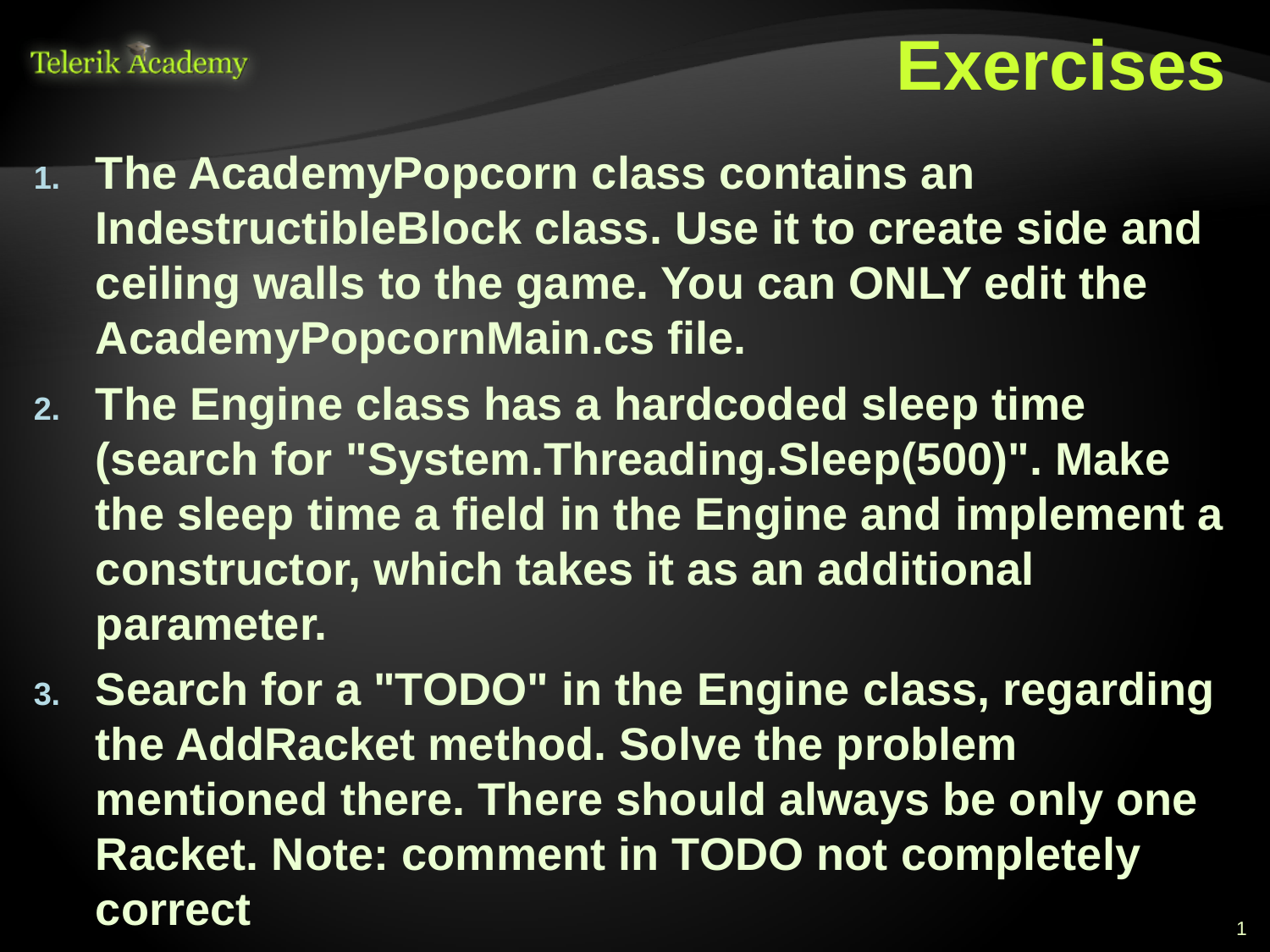

# Exercises
The AcademyPopcorn class contains an IndestructibleBlock class. Use it to create side and ceiling walls to the game. You can ONLY edit the AcademyPopcornMain.cs file.
The Engine class has a hardcoded sleep time (search for "System.Threading.Sleep(500)". Make the sleep time a field in the Engine and implement a constructor, which takes it as an additional parameter.
Search for a "TODO" in the Engine class, regarding the AddRacket method. Solve the problem mentioned there. There should always be only one Racket. Note: comment in TODO not completely correct
Inherit the Engine class. Create a method ShootPlayerRacket. Leave it empty for now.
1